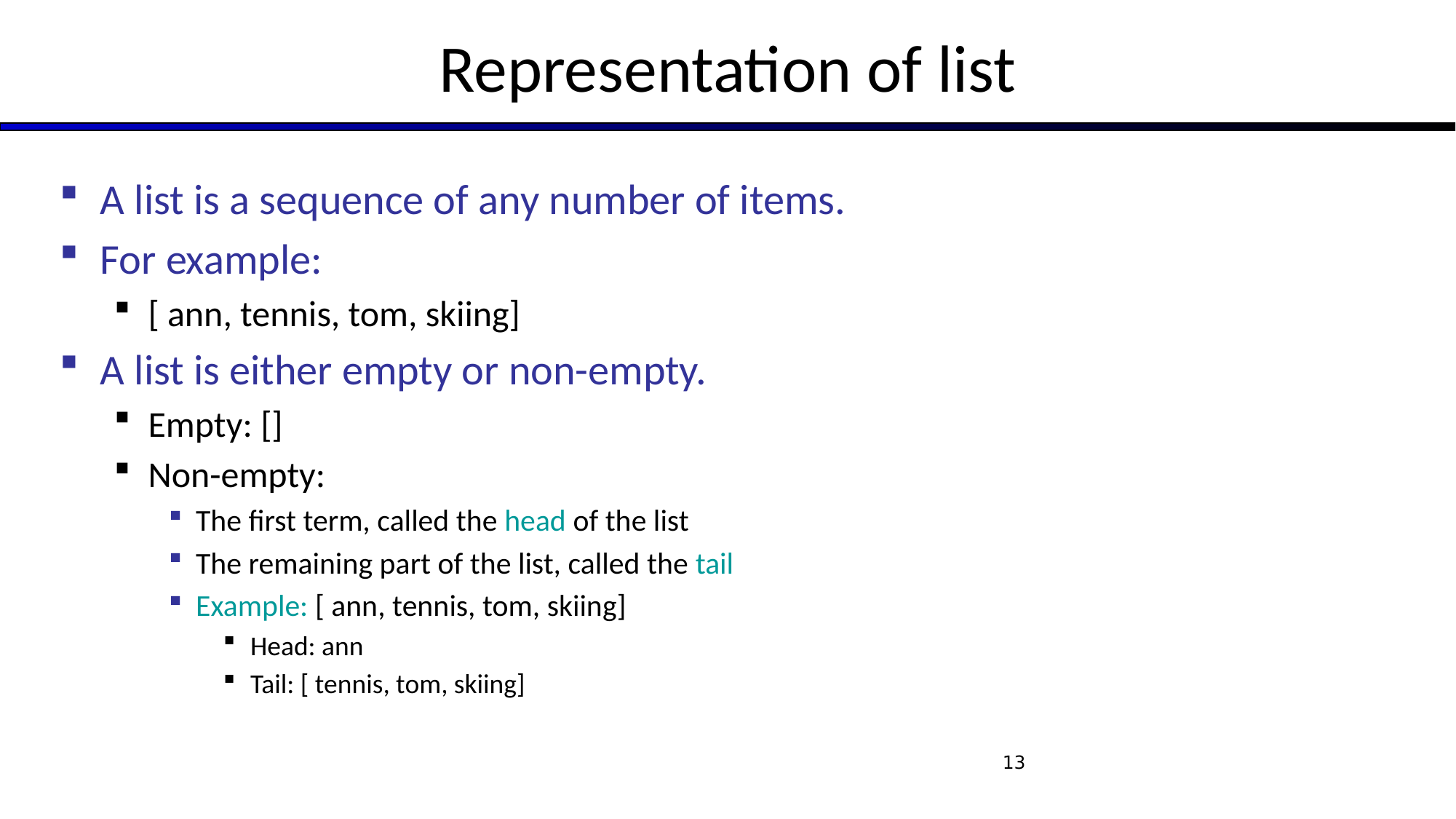

# Representation of list
A list is a sequence of any number of items.
For example:
[ ann, tennis, tom, skiing]
A list is either empty or non-empty.
Empty: []
Non-empty:
The first term, called the head of the list
The remaining part of the list, called the tail
Example: [ ann, tennis, tom, skiing]
Head: ann
Tail: [ tennis, tom, skiing]

13